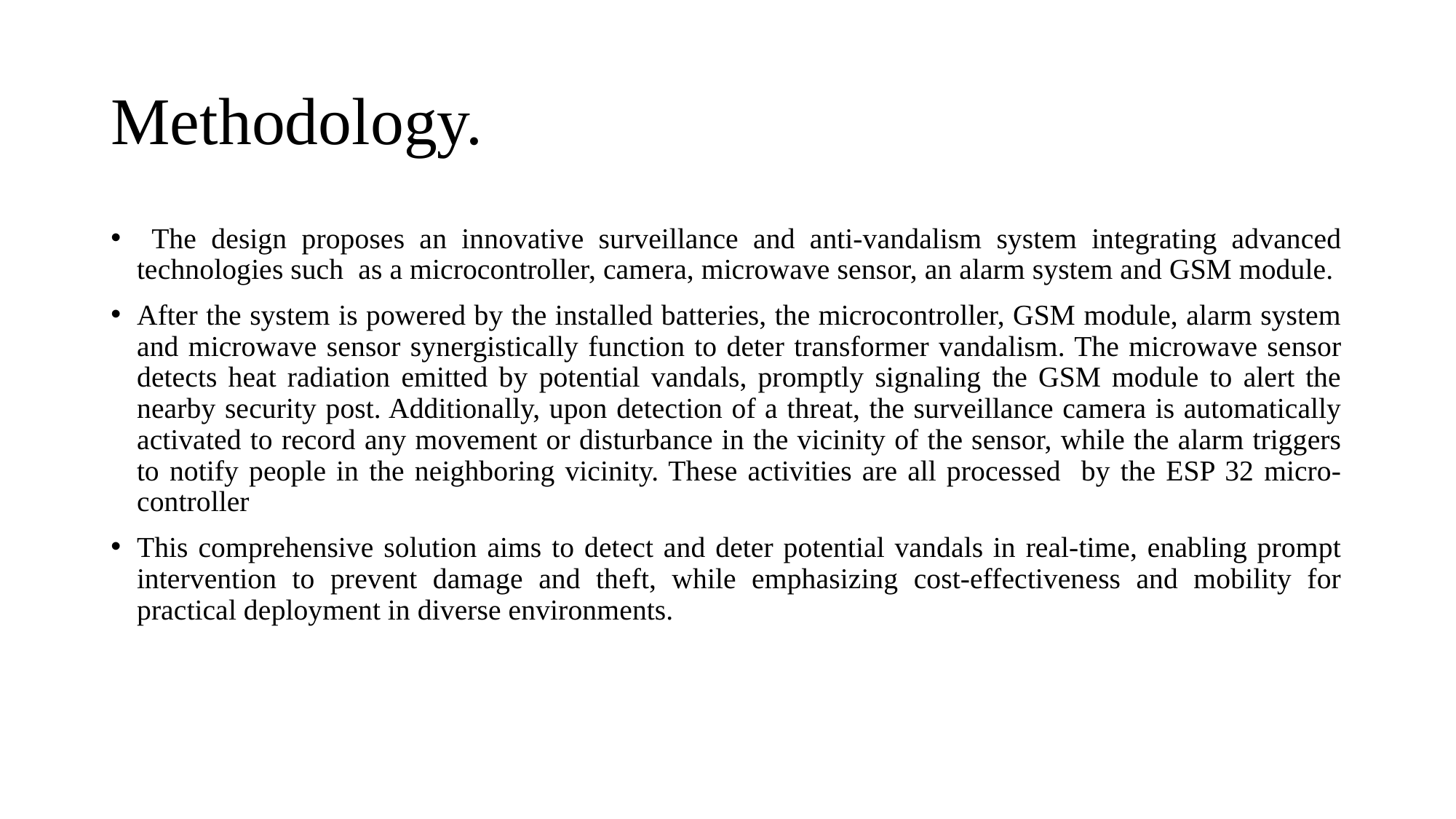

# Methodology.
 The design proposes an innovative surveillance and anti-vandalism system integrating advanced technologies such  as a microcontroller, camera, microwave sensor, an alarm system and GSM module.
After the system is powered by the installed batteries, the microcontroller, GSM module, alarm system and microwave sensor synergistically function to deter transformer vandalism. The microwave sensor detects heat radiation emitted by potential vandals, promptly signaling the GSM module to alert the nearby security post. Additionally, upon detection of a threat, the surveillance camera is automatically activated to record any movement or disturbance in the vicinity of the sensor, while the alarm triggers to notify people in the neighboring vicinity. These activities are all processed  by the ESP 32 micro-controller
This comprehensive solution aims to detect and deter potential vandals in real-time, enabling prompt intervention to prevent damage and theft, while emphasizing cost-effectiveness and mobility for practical deployment in diverse environments.